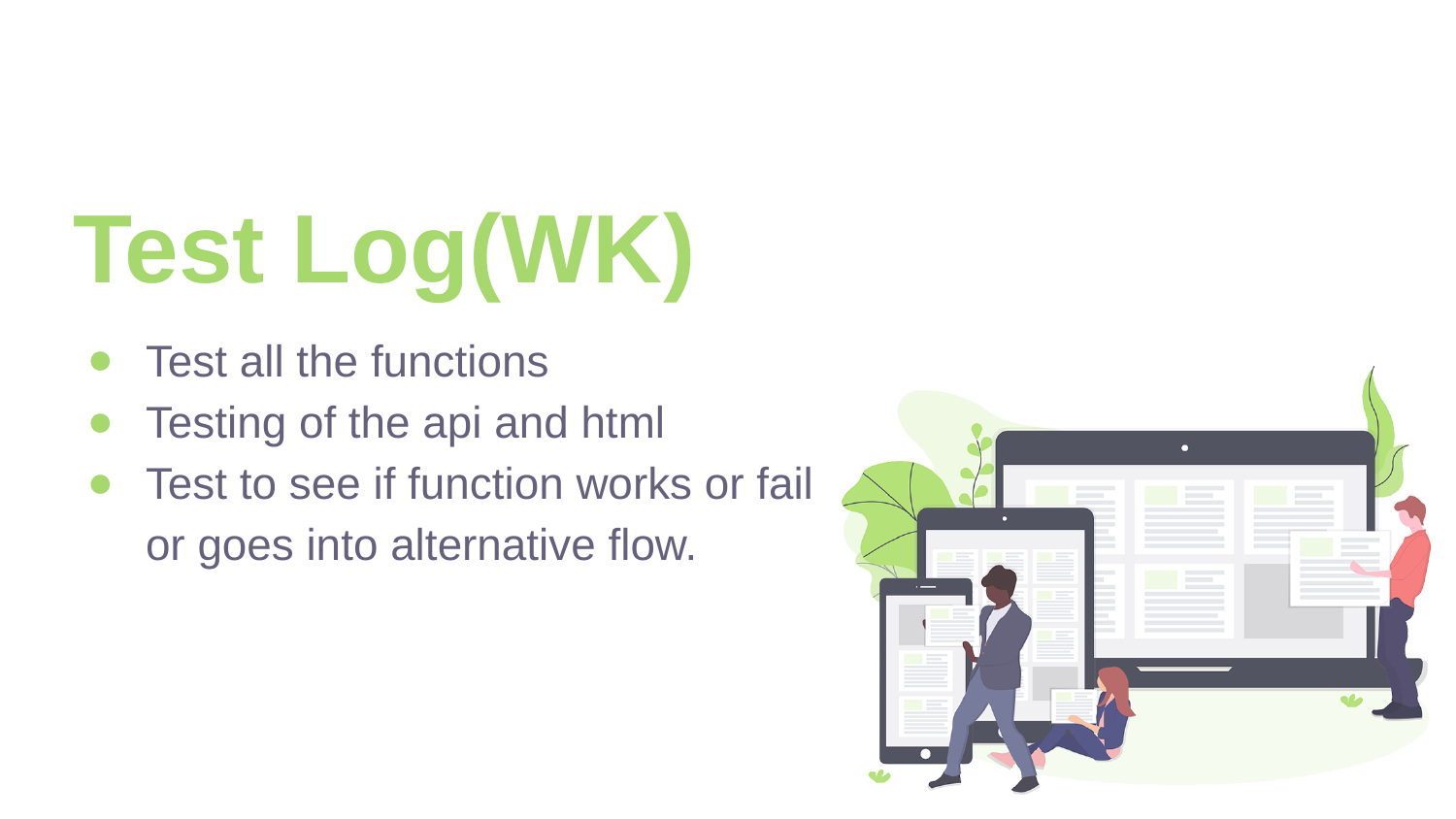

# Test Log(WK)
Test all the functions
Testing of the api and html
Test to see if function works or fail or goes into alternative flow.